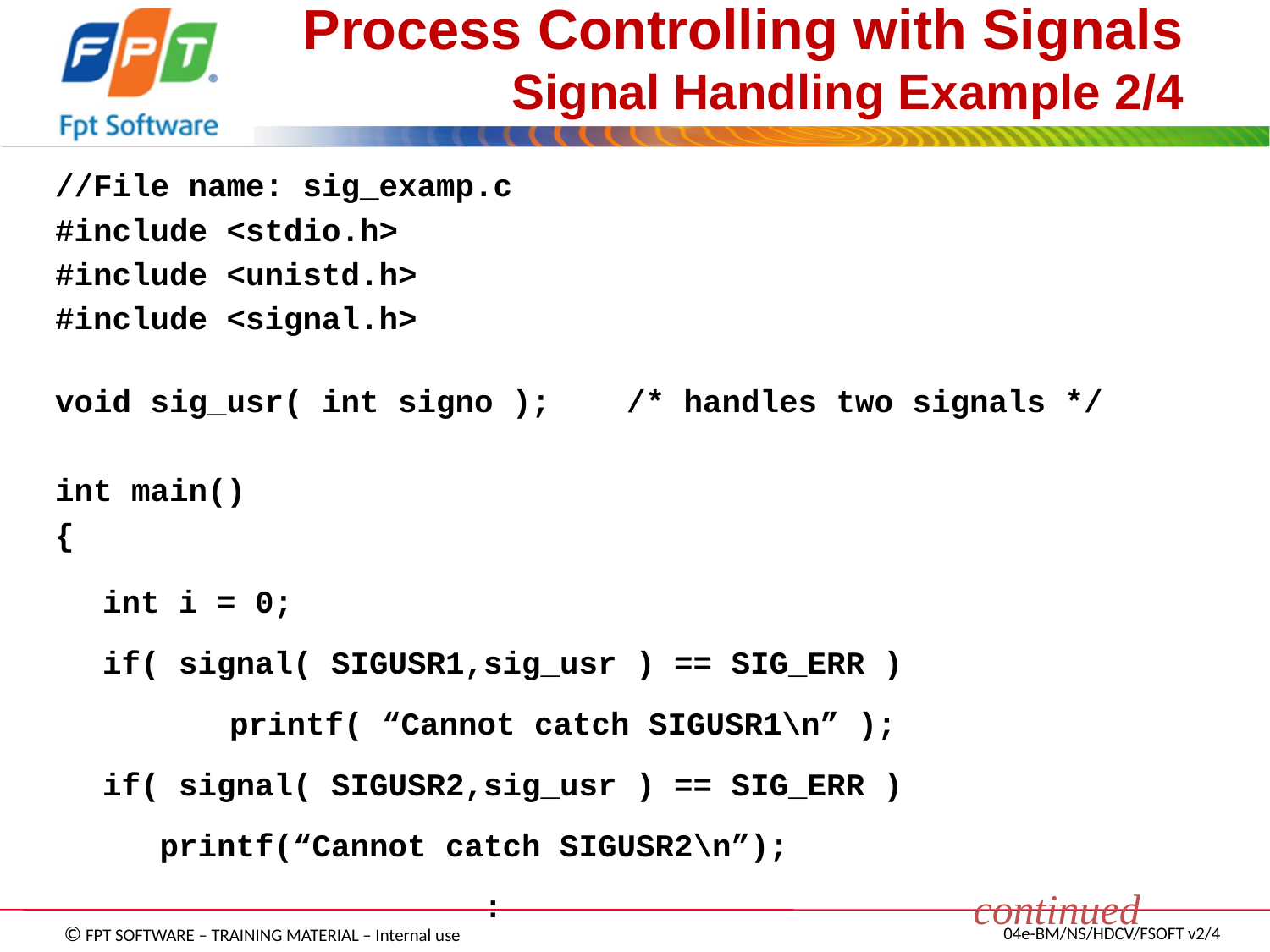

# Process Controlling with Signals Signal Handling Example 2/4
//File name: sig_examp.c
#include <stdio.h>
#include <unistd.h>
#include <signal.h>
void sig_usr( int signo );    /* handles two signals */

int main()
{
	int i = 0;
if( signal( SIGUSR1,sig_usr ) == SIG_ERR )
	printf( “Cannot catch SIGUSR1\n” );
if( signal( SIGUSR2,sig_usr ) == SIG_ERR )
   printf(“Cannot catch SIGUSR2\n”);
			:
continued